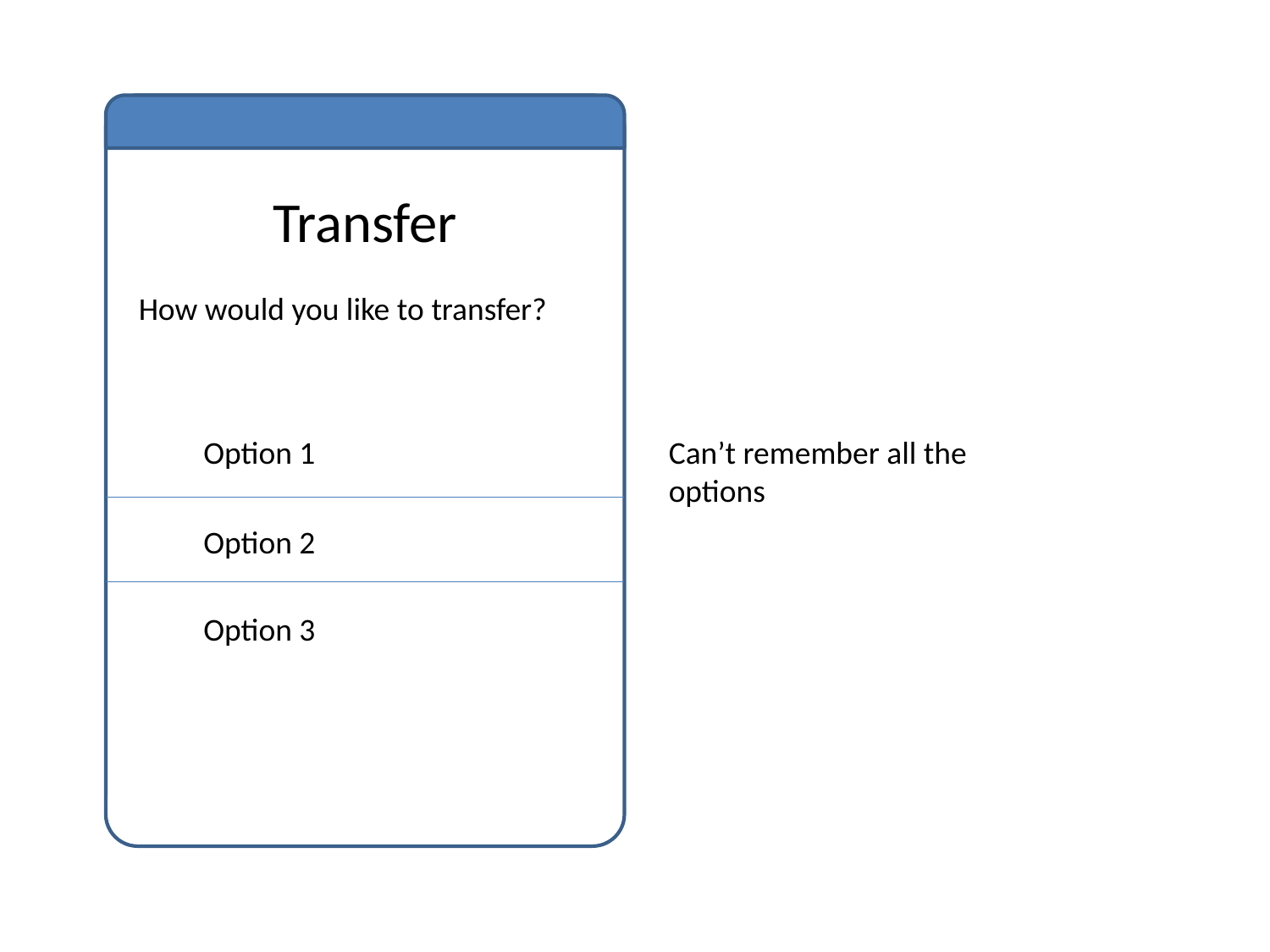

Transfer
How would you like to transfer?
Option 1
Can’t remember all the options
Option 2
Option 3